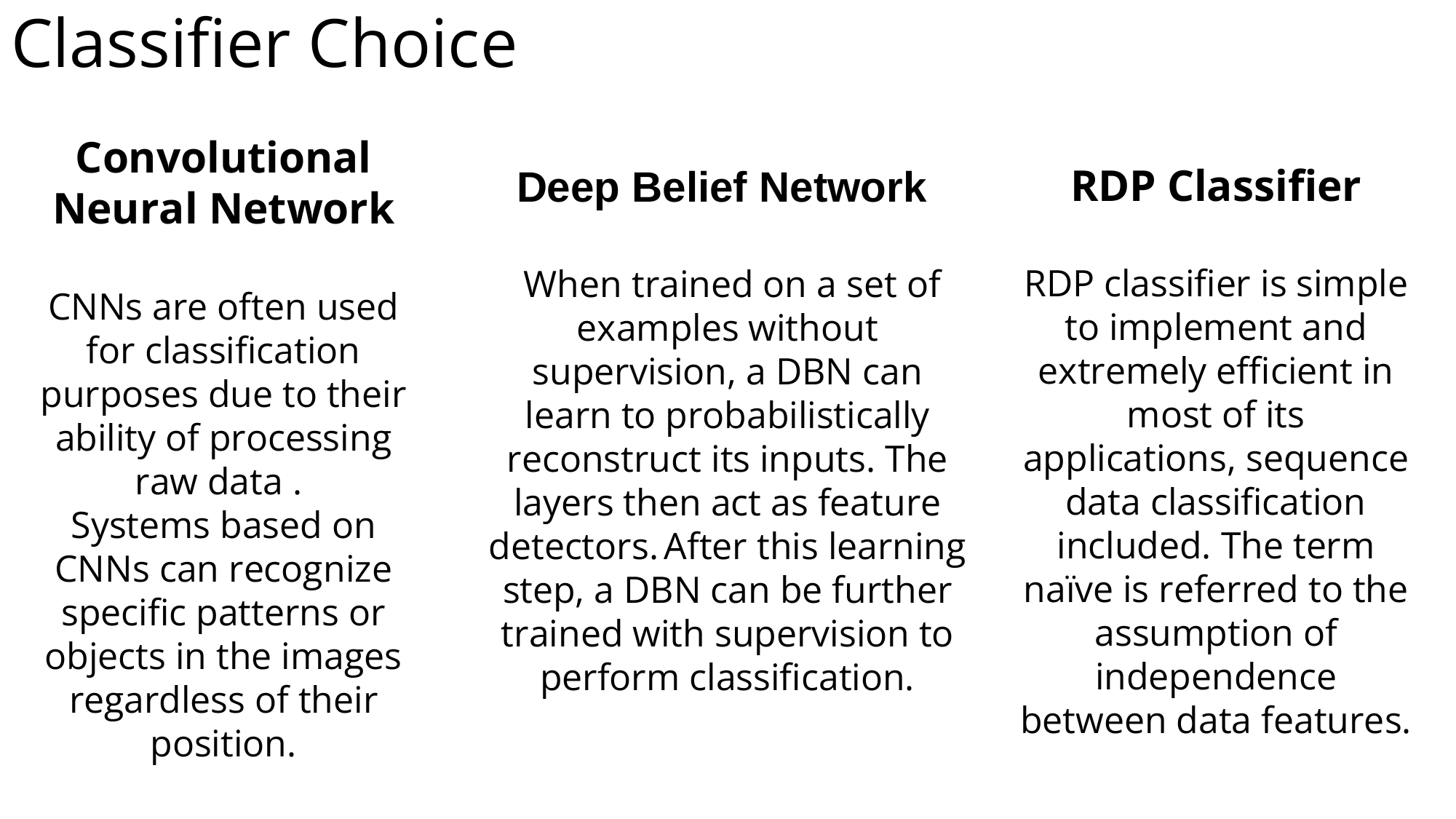

# Classifier Choice
Convolutional Neural Network

CNNs are often used for classification purposes due to their ability of processing raw data .
Systems based on CNNs can recognize specific patterns or objects in the images regardless of their position.
RDP Classifier

RDP classifier is simple to implement and extremely efficient in most of its applications, sequence data classification included. The term naïve is referred to the assumption of independence between data features.
Deep Belief Network

 When trained on a set of examples without supervision, a DBN can learn to probabilistically reconstruct its inputs. The layers then act as feature detectors. After this learning step, a DBN can be further trained with supervision to perform classification.